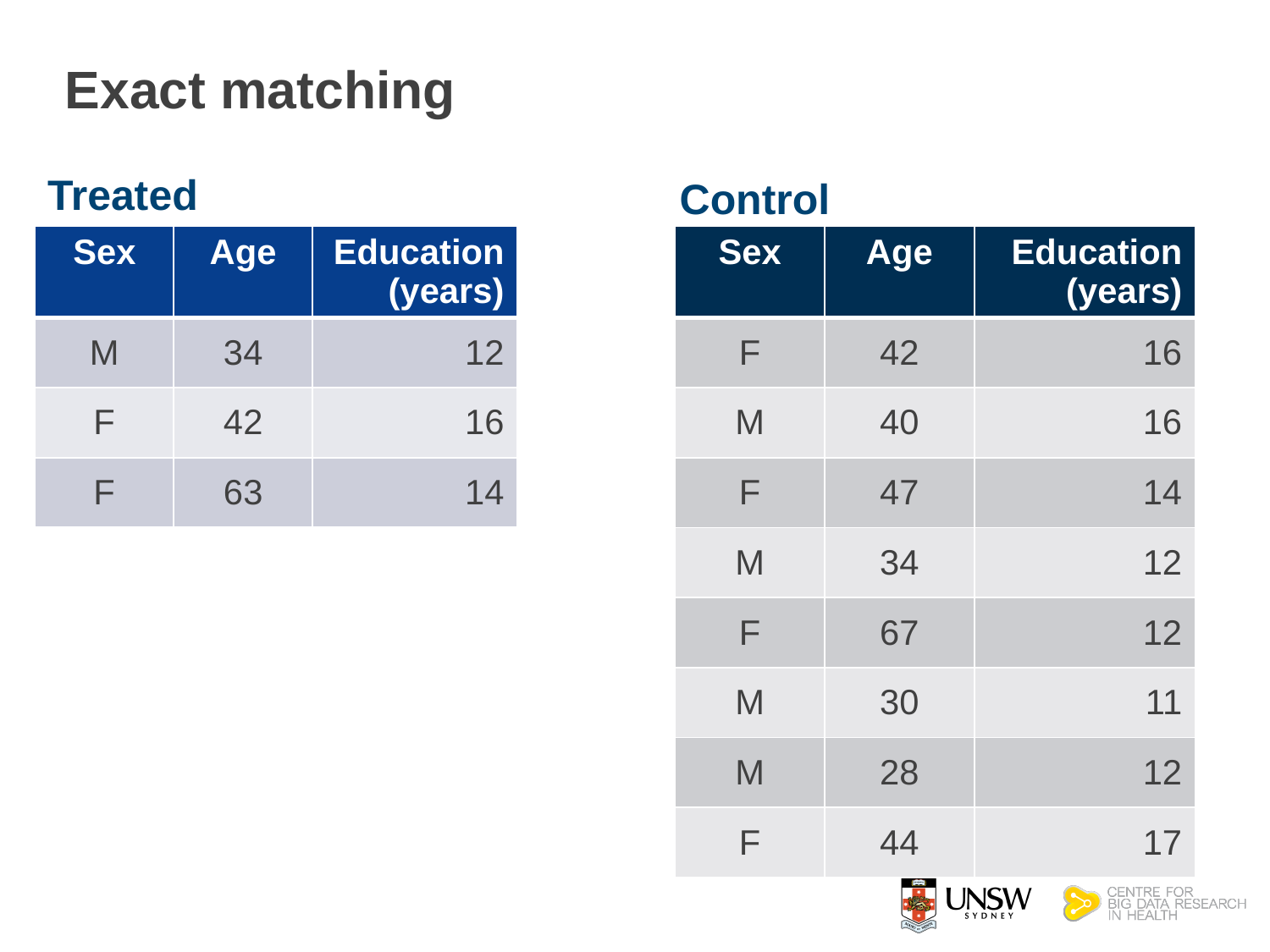

# Exact matching
Treated
Control
| Sex | Age | Education (years) |
| --- | --- | --- |
| M | 34 | 12 |
| F | 42 | 16 |
| F | 63 | 14 |
| Sex | Age | Education (years) |
| --- | --- | --- |
| F | 42 | 16 |
| M | 40 | 16 |
| F | 47 | 14 |
| M | 34 | 12 |
| F | 67 | 12 |
| M | 30 | 11 |
| M | 28 | 12 |
| F | 44 | 17 |